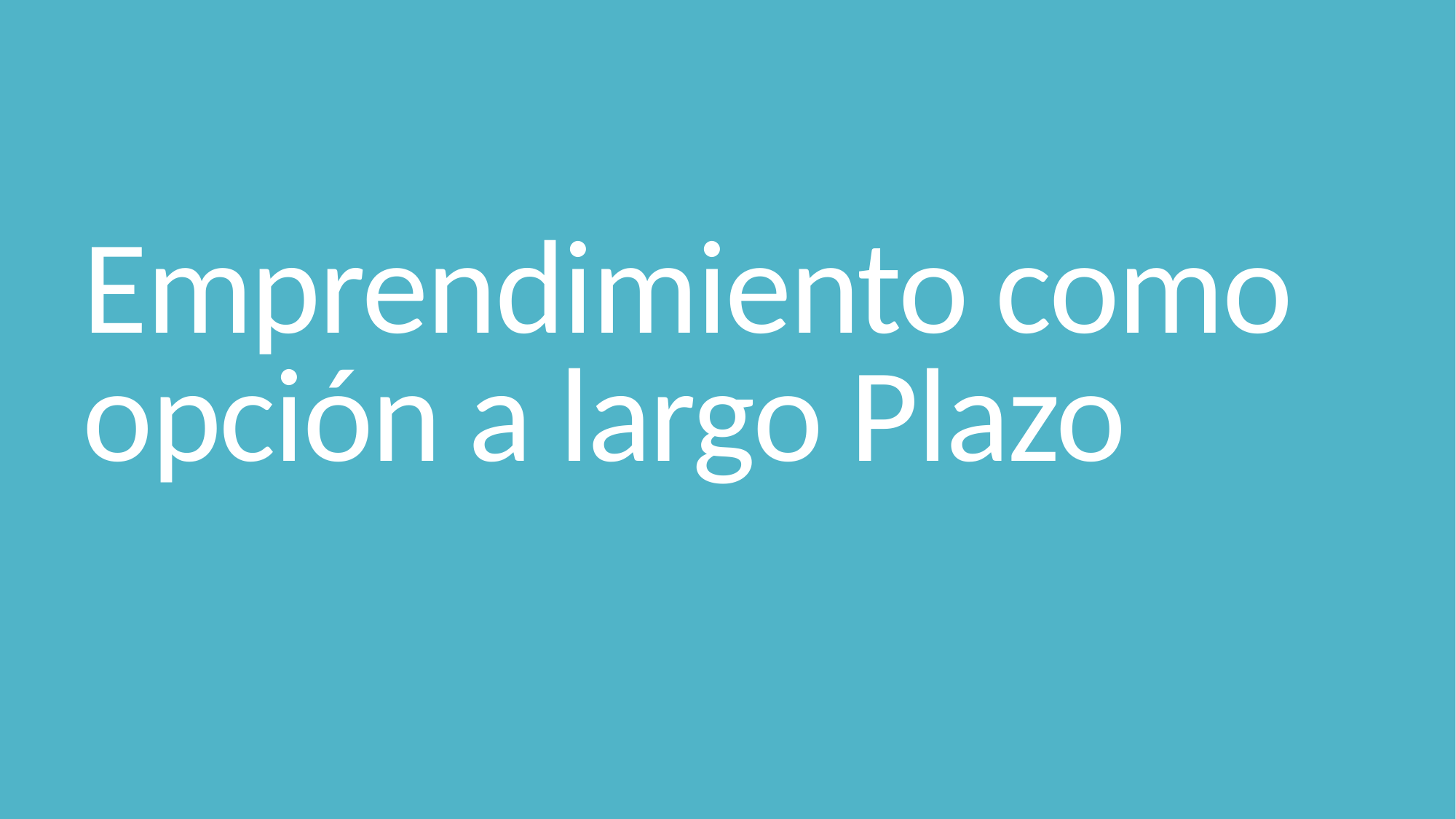

# Emprendimiento como opción a largo Plazo